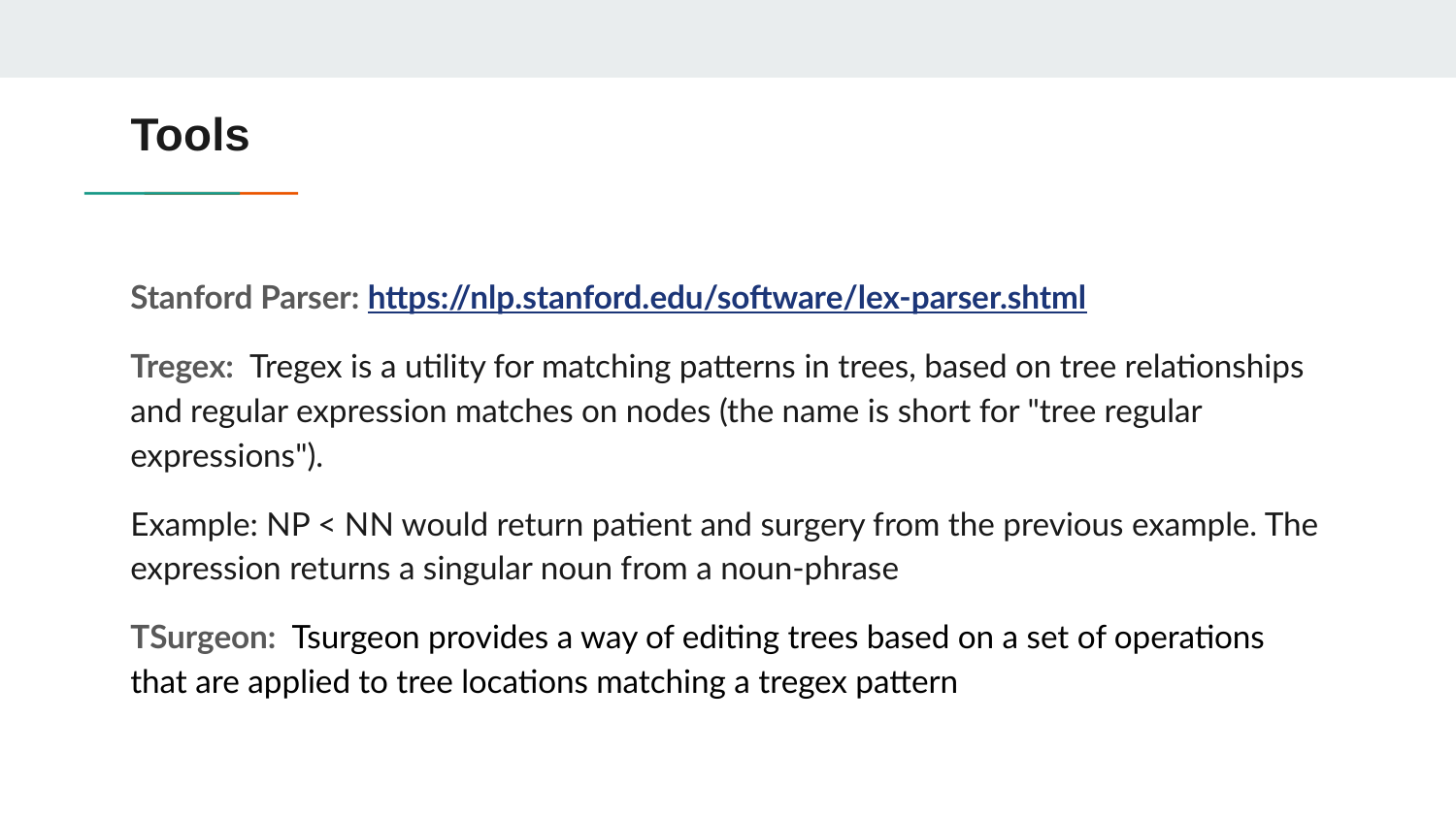

# Tools
Stanford Parser: https://nlp.stanford.edu/software/lex-parser.shtml
Tregex:  Tregex is a utility for matching patterns in trees, based on tree relationships and regular expression matches on nodes (the name is short for "tree regular expressions").
Example: NP < NN would return patient and surgery from the previous example. The expression returns a singular noun from a noun-phrase
TSurgeon:  Tsurgeon provides a way of editing trees based on a set of operations that are applied to tree locations matching a tregex pattern